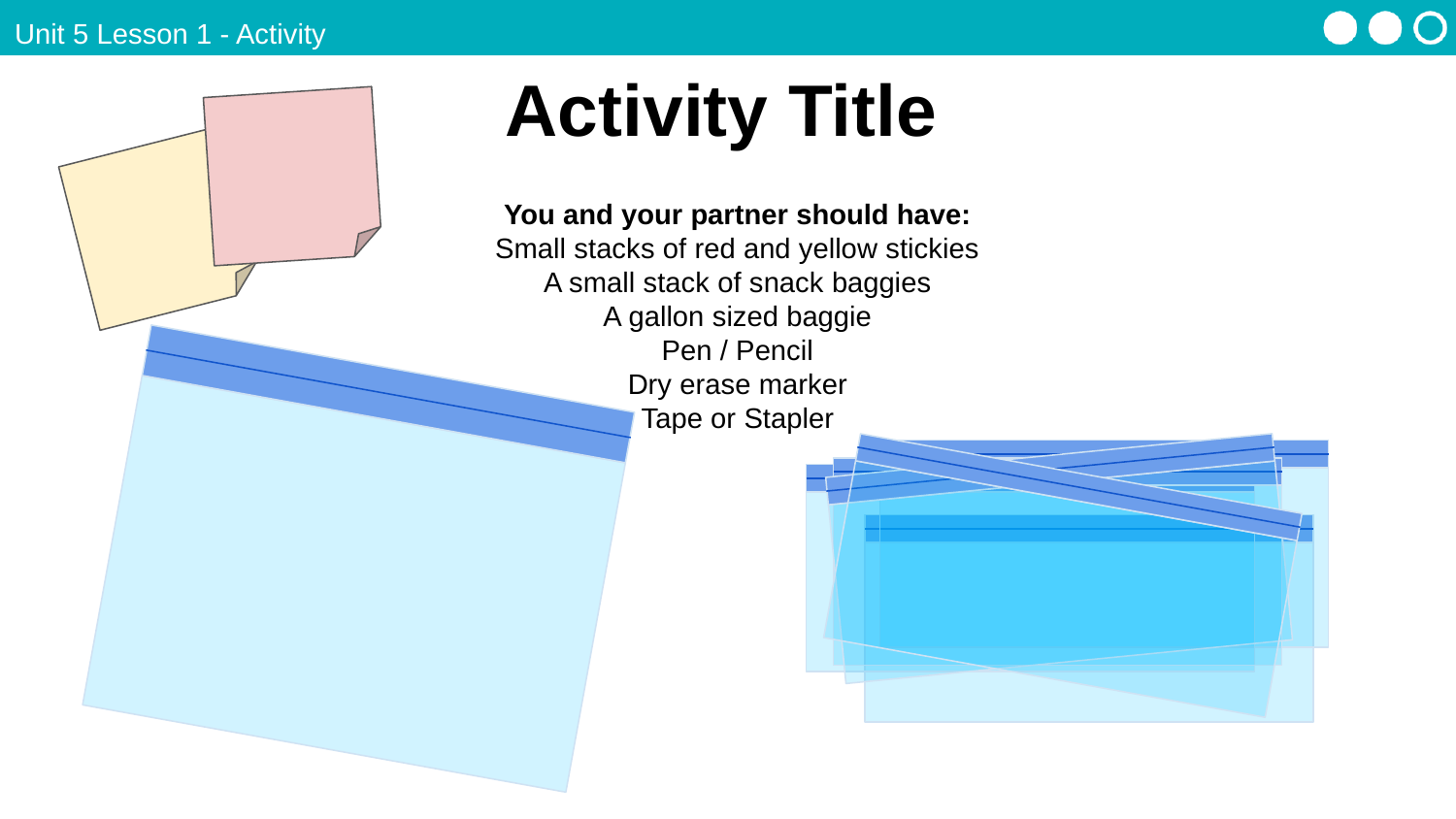

Unit 5 Lesson 1 - Activity
Activity Title

You and your partner should have:
Small stacks of red and yellow stickies
A small stack of snack baggies
A gallon sized baggie
Pen / Pencil
Dry erase marker
Tape or Stapler